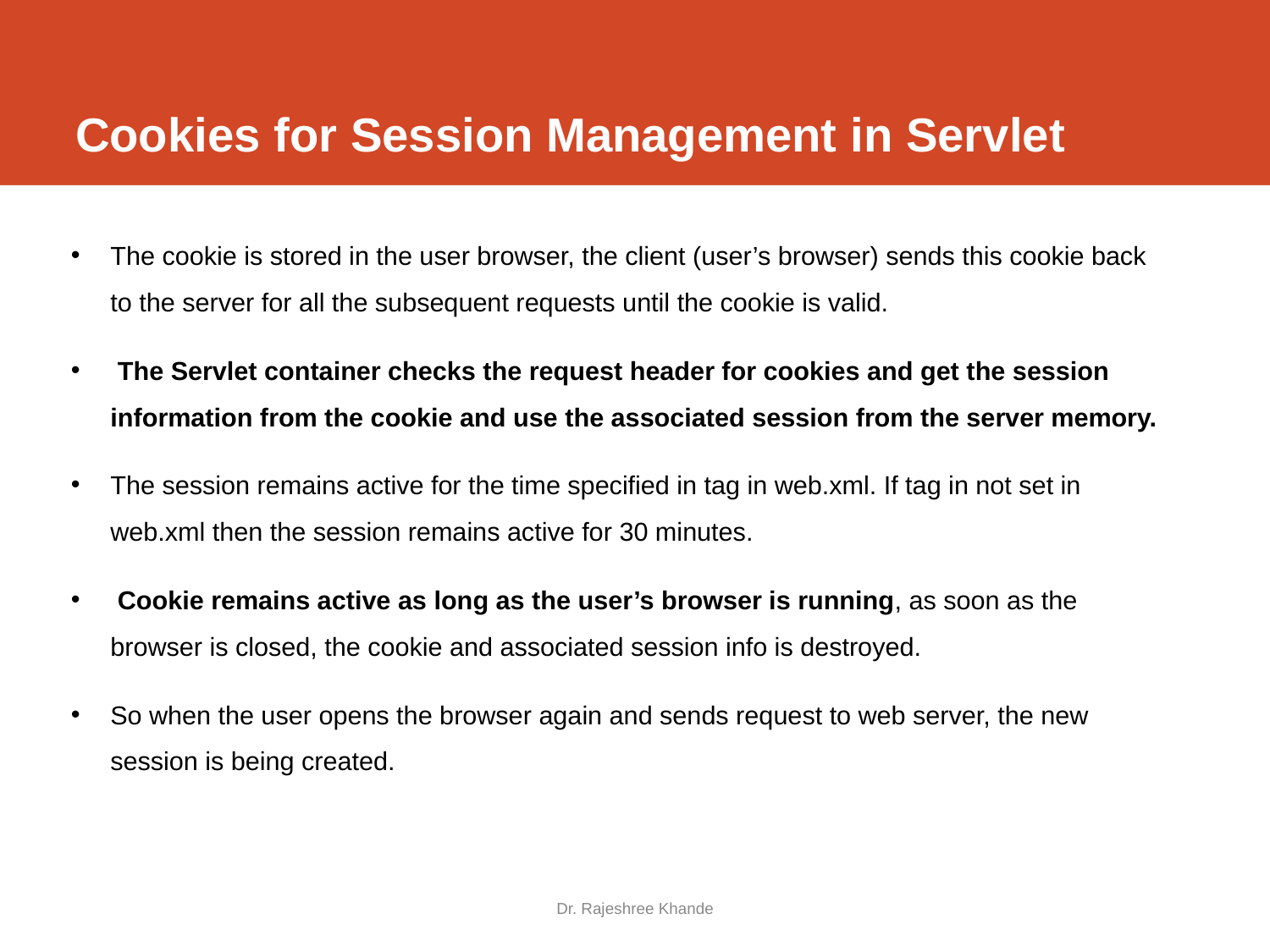

# Cookies for Session Management in Servlet
The cookie is stored in the user browser, the client (user’s browser) sends this cookie back to the server for all the subsequent requests until the cookie is valid.
 The Servlet container checks the request header for cookies and get the session information from the cookie and use the associated session from the server memory.
The session remains active for the time specified in tag in web.xml. If tag in not set in web.xml then the session remains active for 30 minutes.
 Cookie remains active as long as the user’s browser is running, as soon as the browser is closed, the cookie and associated session info is destroyed.
So when the user opens the browser again and sends request to web server, the new session is being created.
Dr. Rajeshree Khande